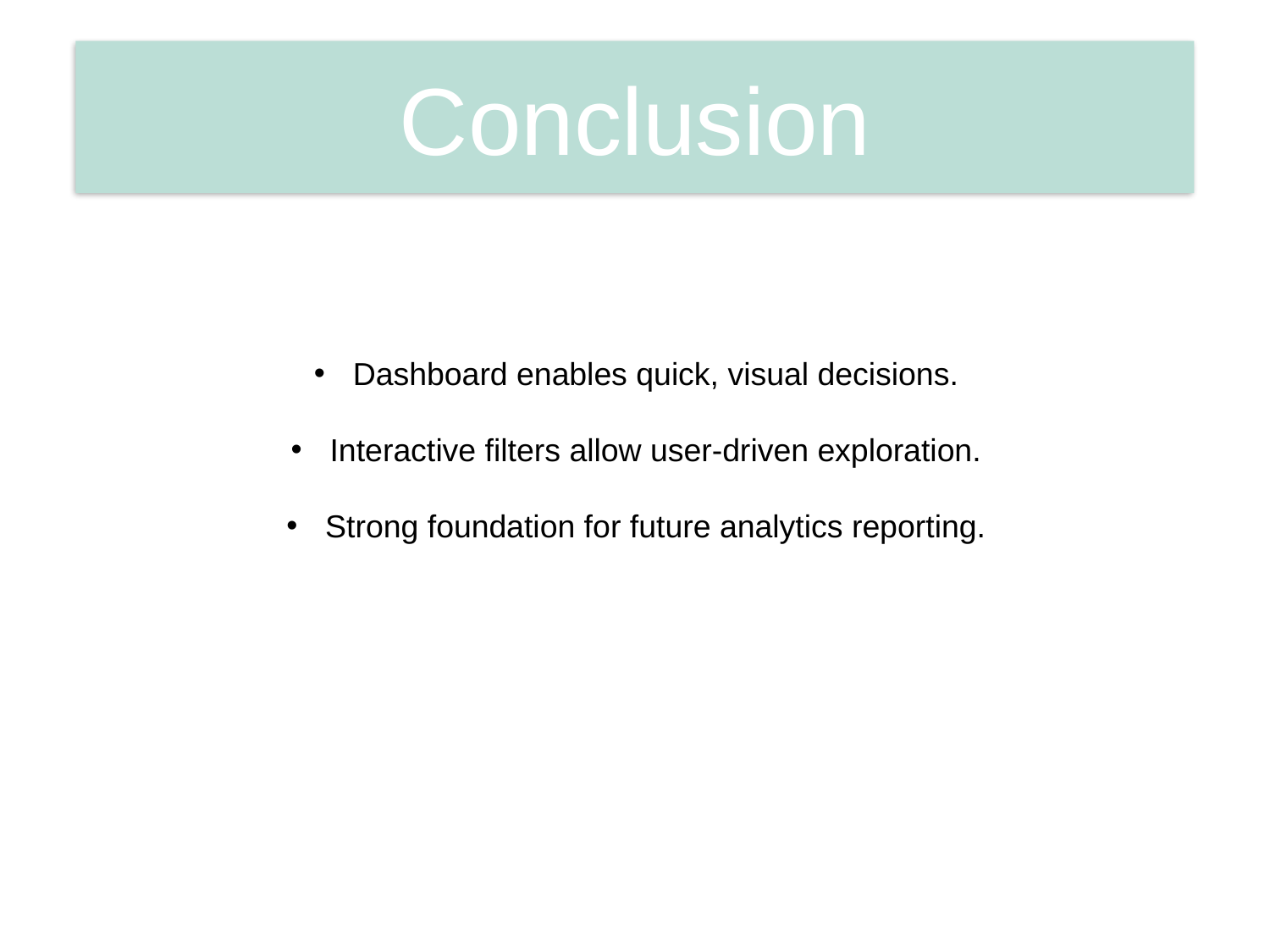

Conclusion
 Dashboard enables quick, visual decisions.
 Interactive filters allow user-driven exploration.
 Strong foundation for future analytics reporting.